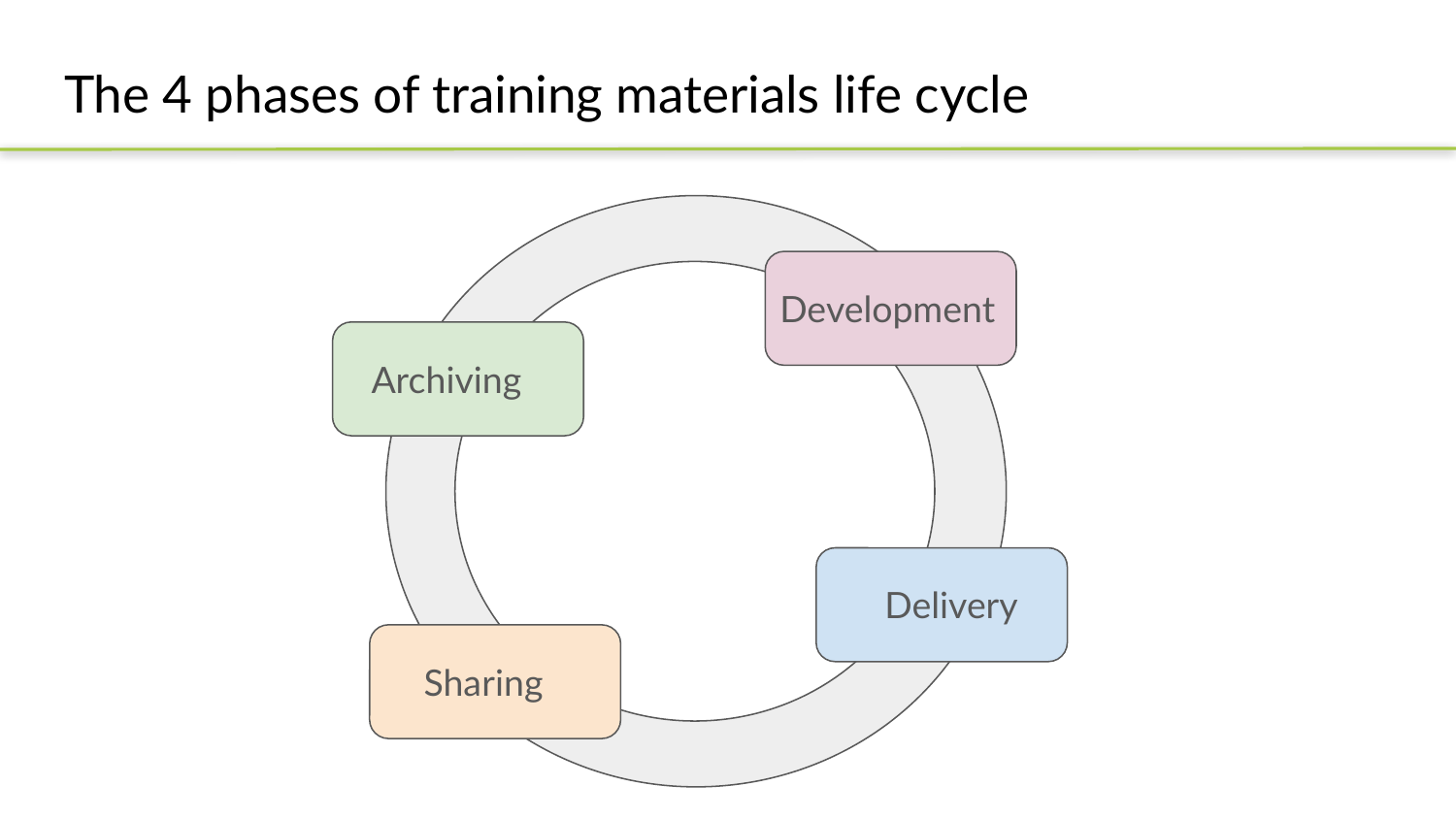

# The 4 phases of training materials life cycle

Development

Archiving

Delivery

Sharing